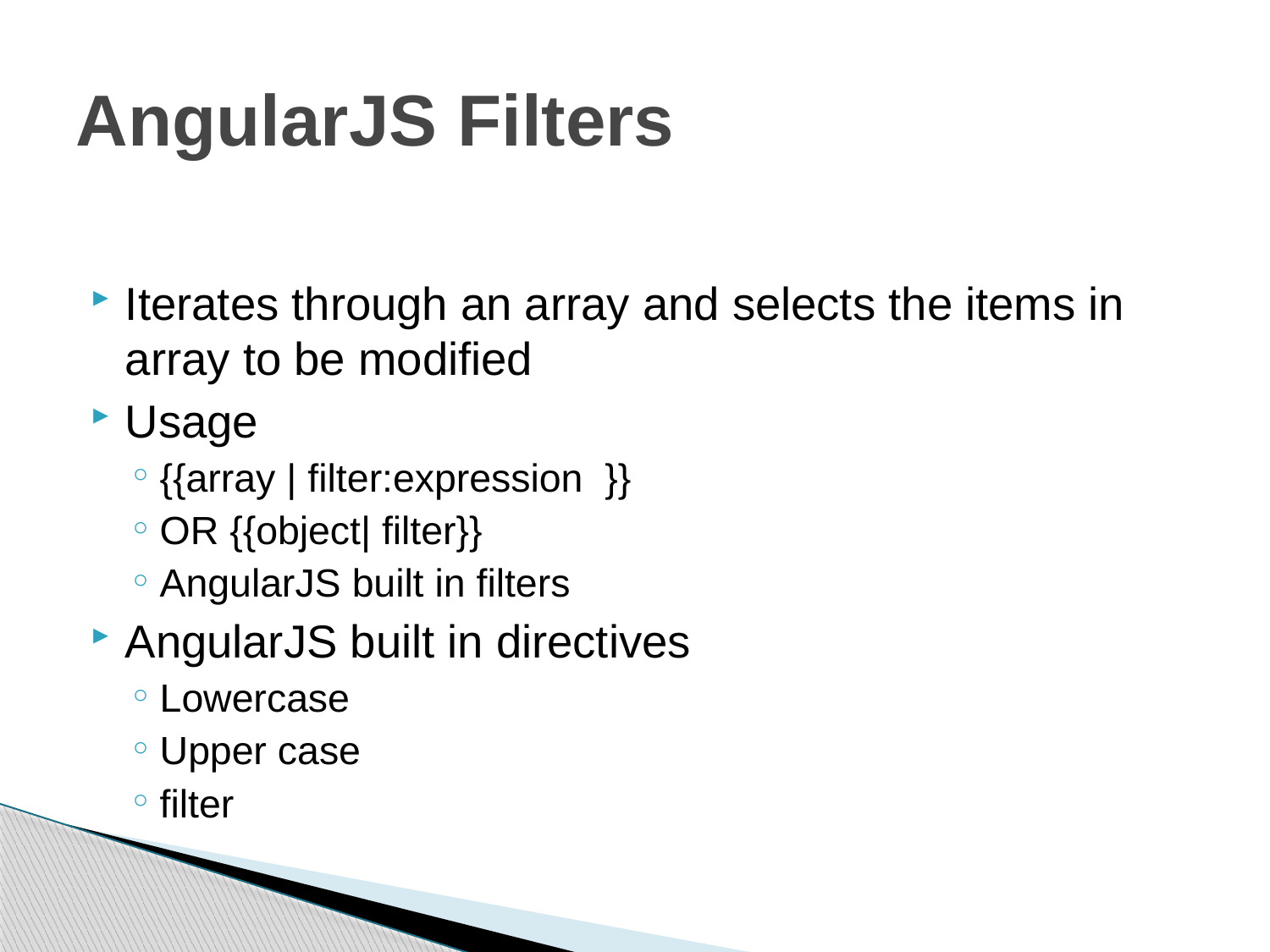

# AngularJS Filters

Iterates through an array and selects the items in array to be modified
Usage
{{array | filter:expression  }}
OR {{object| filter}}
AngularJS built in filters
AngularJS built in directives
Lowercase
Upper case
filter